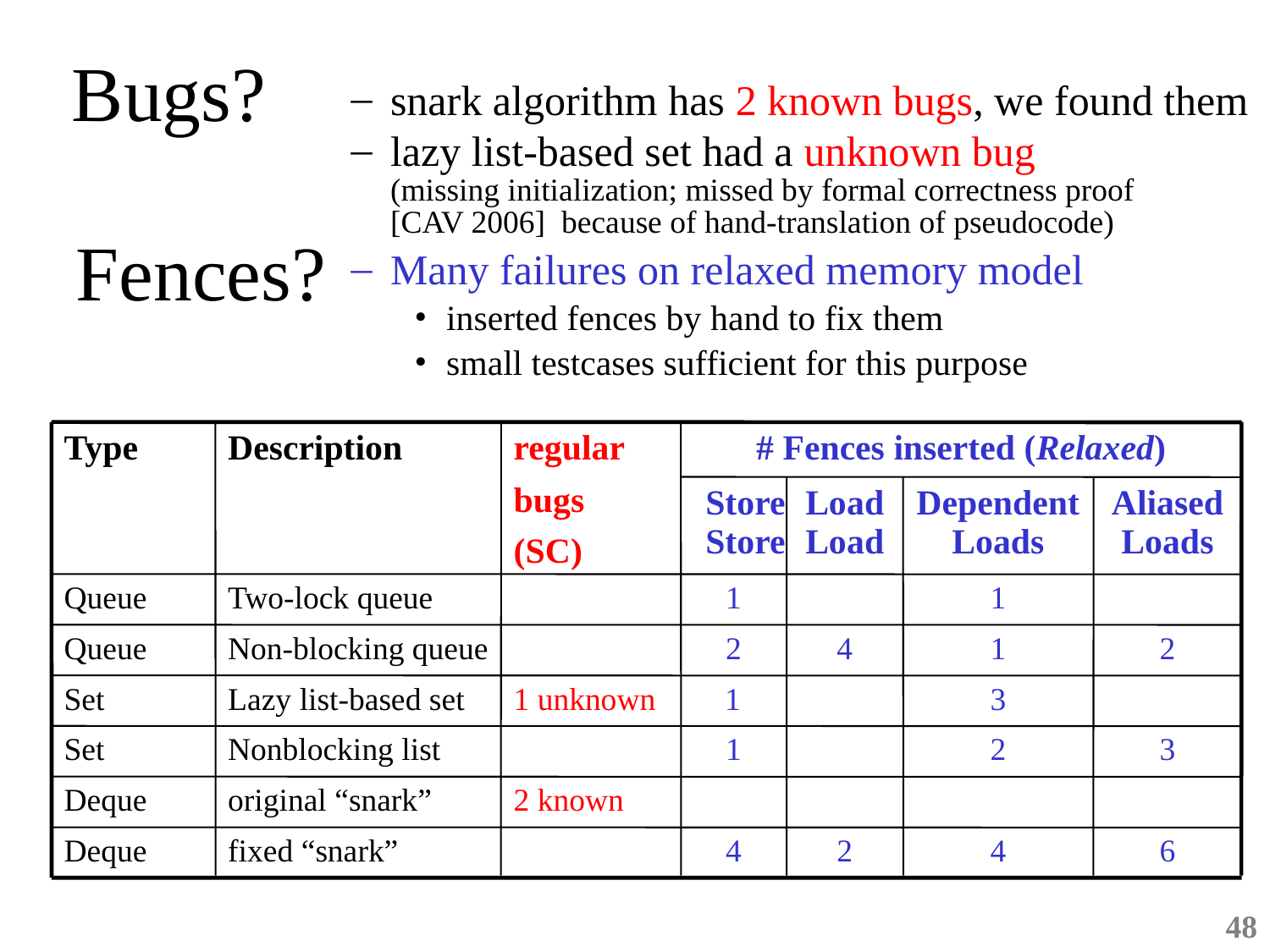

Bugs?

snark algorithm has 2 known bugs, we found them
lazy list-based set had a unknown bug
(missing initialization; missed by formal correctness proof
[CAV 2006]  because of hand-translation of pseudocode)
Many failures on relaxed memory model
inserted fences by hand to fix them
small testcases sufficient for this purpose

# Fences?

Type

Description

regular
bugs
(SC)

# Fences inserted (Relaxed)

Store
Store

Load Load

Dependent
Loads

Aliased
Loads

Queue

Two-lock queue

1

1

Queue

Non-blocking queue

2

4

1

2

Set

Lazy list-based set

1 unknown

1

3

Set

Nonblocking list

1

2

3

Deque

original “snark”

2 known

Deque

fixed “snark”

4

2

4

6